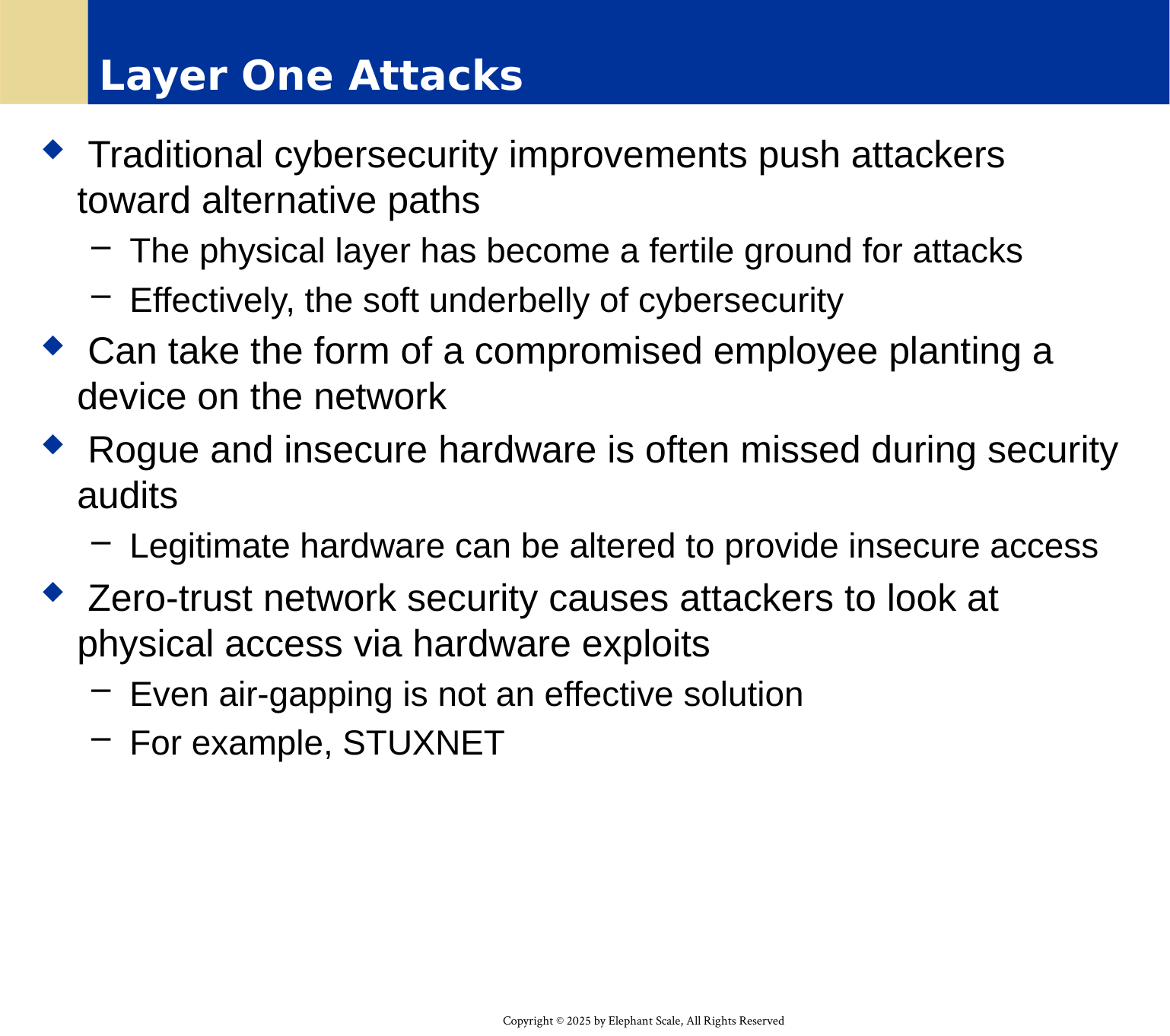

# Layer One Attacks
 Traditional cybersecurity improvements push attackers toward alternative paths
 The physical layer has become a fertile ground for attacks
 Effectively, the soft underbelly of cybersecurity
 Can take the form of a compromised employee planting a device on the network
 Rogue and insecure hardware is often missed during security audits
 Legitimate hardware can be altered to provide insecure access
 Zero-trust network security causes attackers to look at physical access via hardware exploits
 Even air-gapping is not an effective solution
 For example, STUXNET
Copyright © 2025 by Elephant Scale, All Rights Reserved